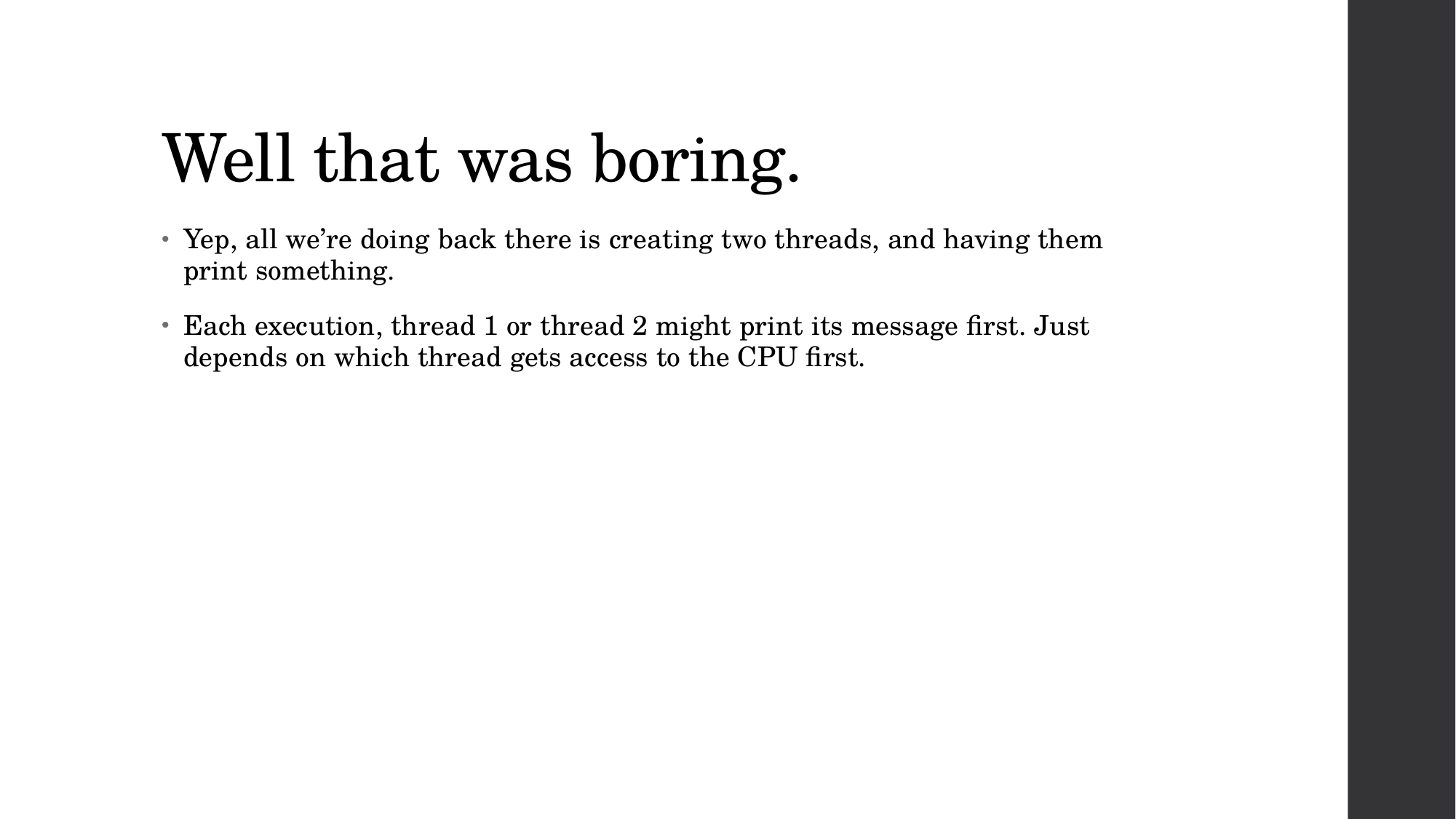

# Well that was boring.
Yep, all we’re doing back there is creating two threads, and having them print something.
Each execution, thread 1 or thread 2 might print its message first. Just depends on which thread gets access to the CPU first.